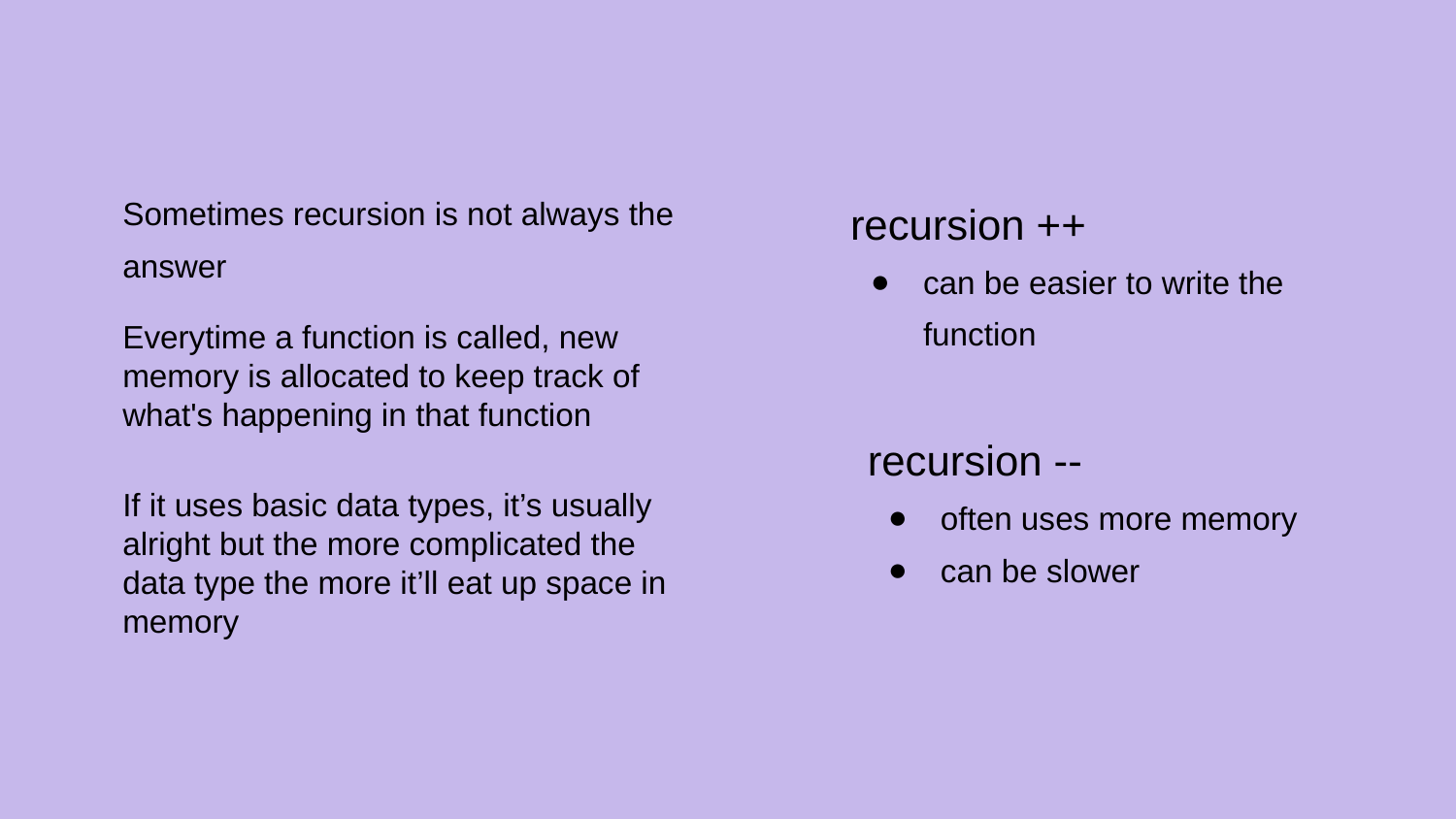

Sometimes recursion is not always the answer
recursion ++
can be easier to write the function
Everytime a function is called, new memory is allocated to keep track of what's happening in that function
recursion --
often uses more memory
can be slower
If it uses basic data types, it’s usually alright but the more complicated the data type the more it’ll eat up space in memory